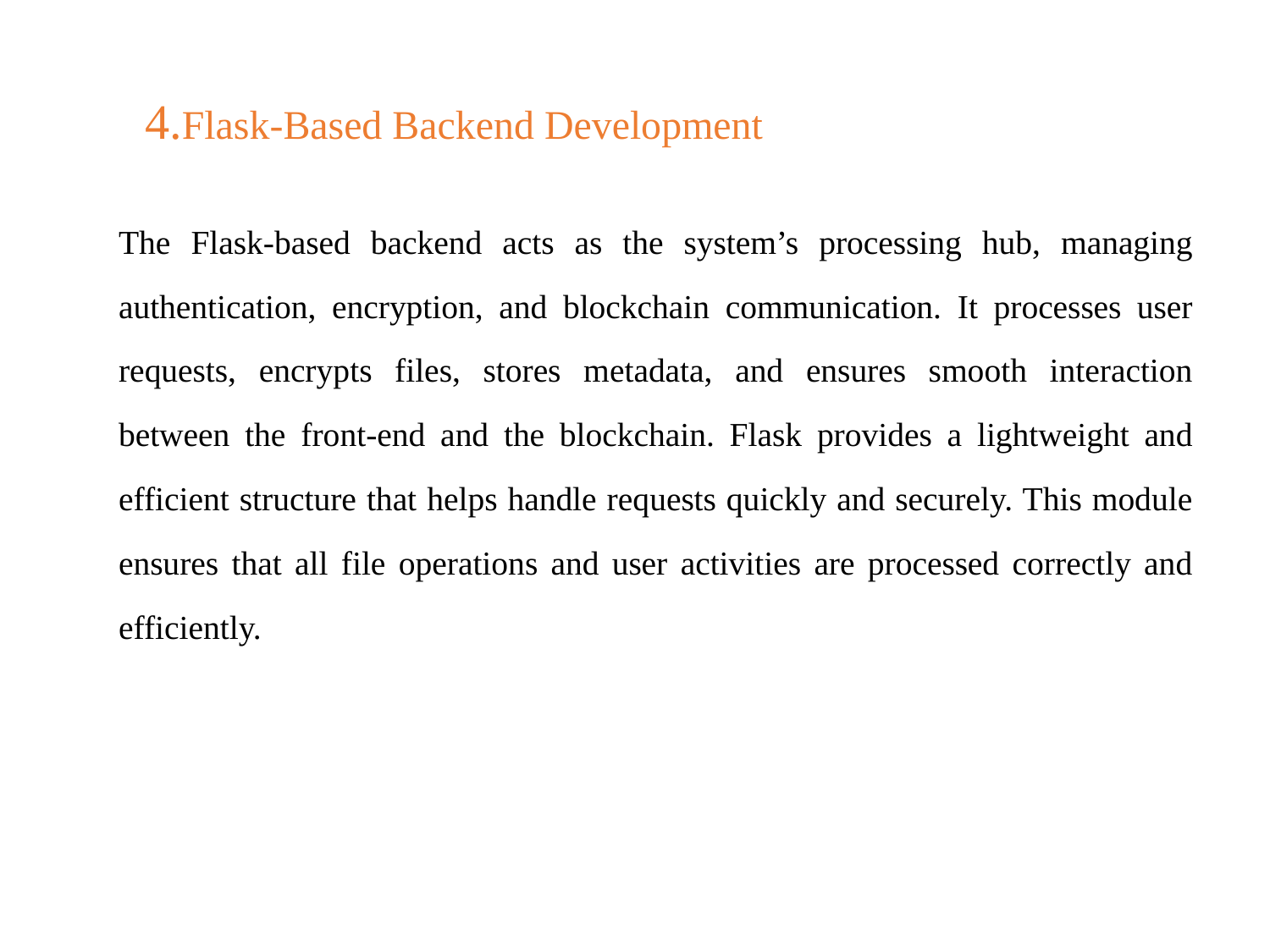

# 4.Flask-Based Backend Development
The Flask-based backend acts as the system’s processing hub, managing authentication, encryption, and blockchain communication. It processes user requests, encrypts files, stores metadata, and ensures smooth interaction between the front-end and the blockchain. Flask provides a lightweight and efficient structure that helps handle requests quickly and securely. This module ensures that all file operations and user activities are processed correctly and efficiently.